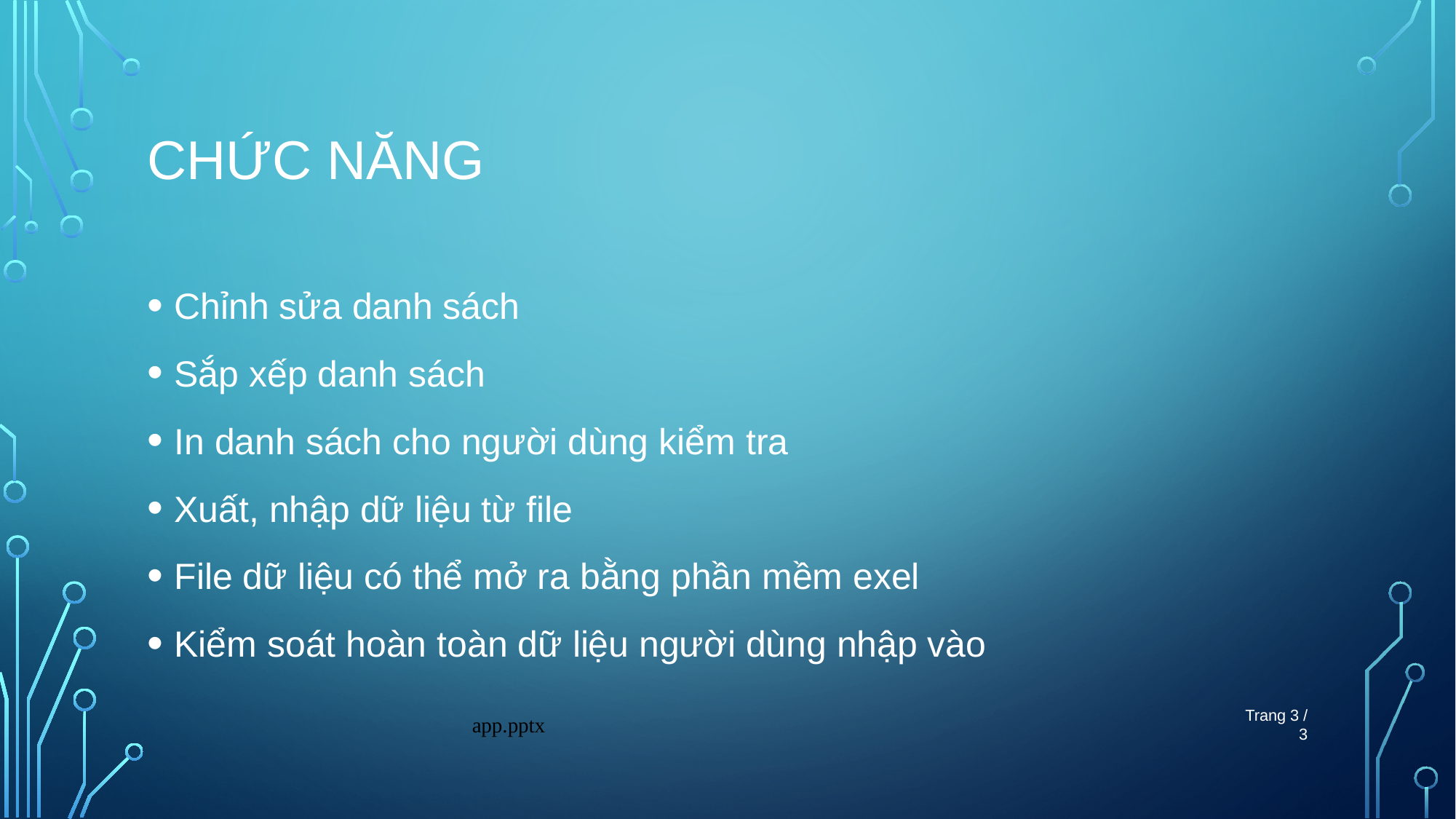

# Chức năng
Chỉnh sửa danh sách
Sắp xếp danh sách
In danh sách cho người dùng kiểm tra
Xuất, nhập dữ liệu từ file
File dữ liệu có thể mở ra bằng phần mềm exel
Kiểm soát hoàn toàn dữ liệu người dùng nhập vào
Trang 3 / 3
app.pptx